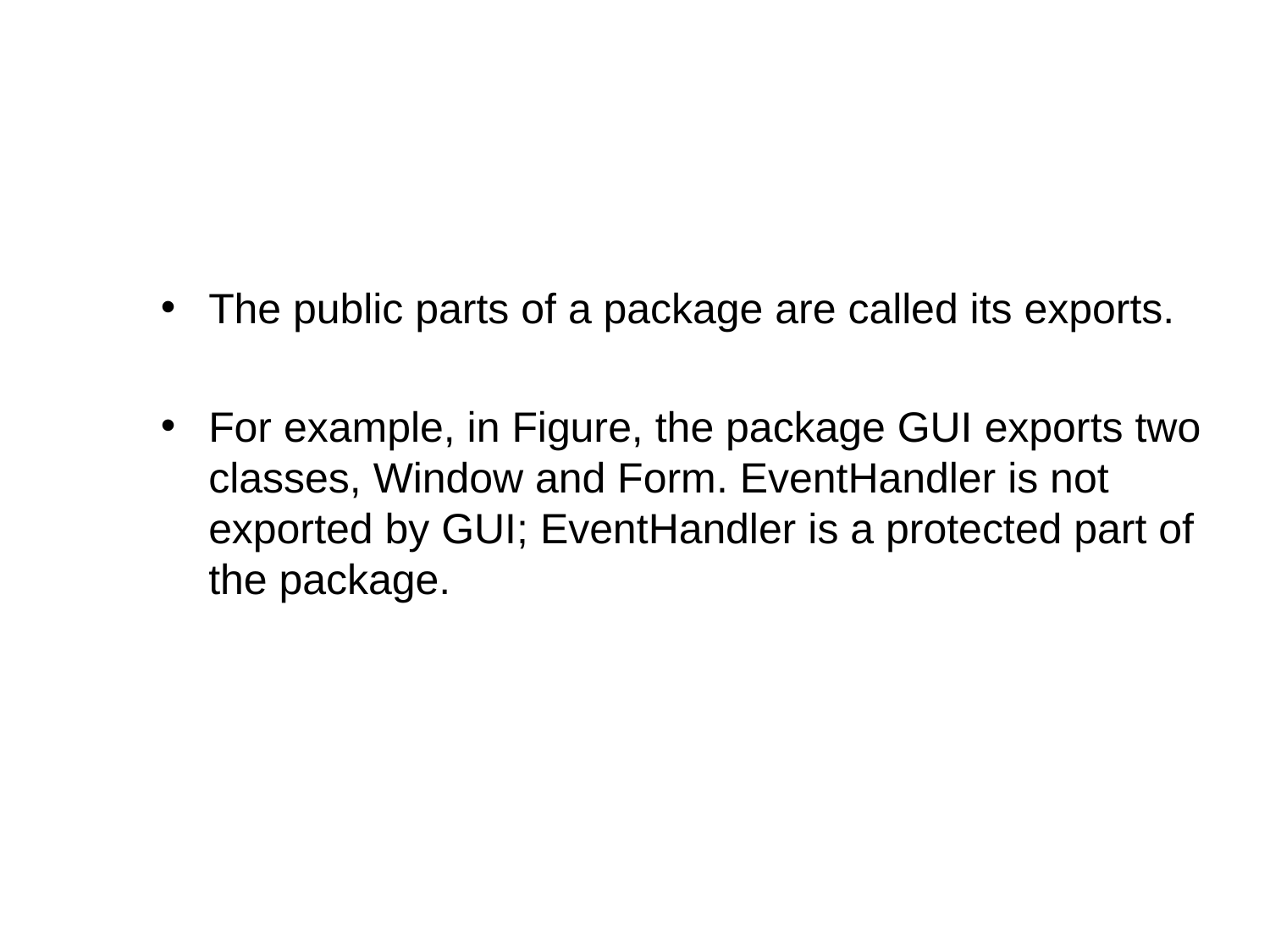

#
The public parts of a package are called its exports.

For example, in Figure, the package GUI exports two classes, Window and Form. EventHandler is not exported by GUI; EventHandler is a protected part of the package.